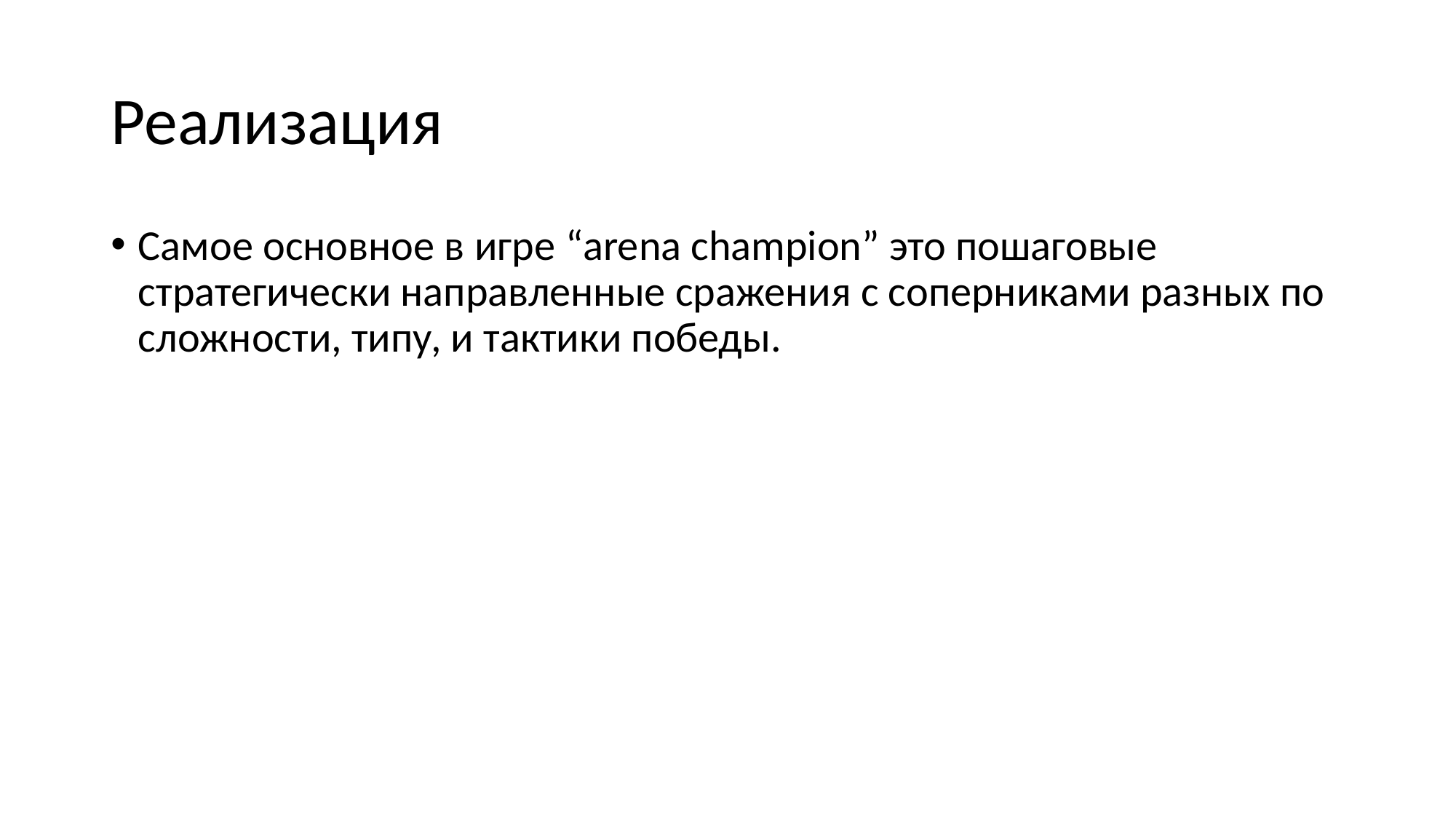

# Реализация
Самое основное в игре “arena champion” это пошаговые стратегически направленные сражения с соперниками разных по сложности, типу, и тактики победы.